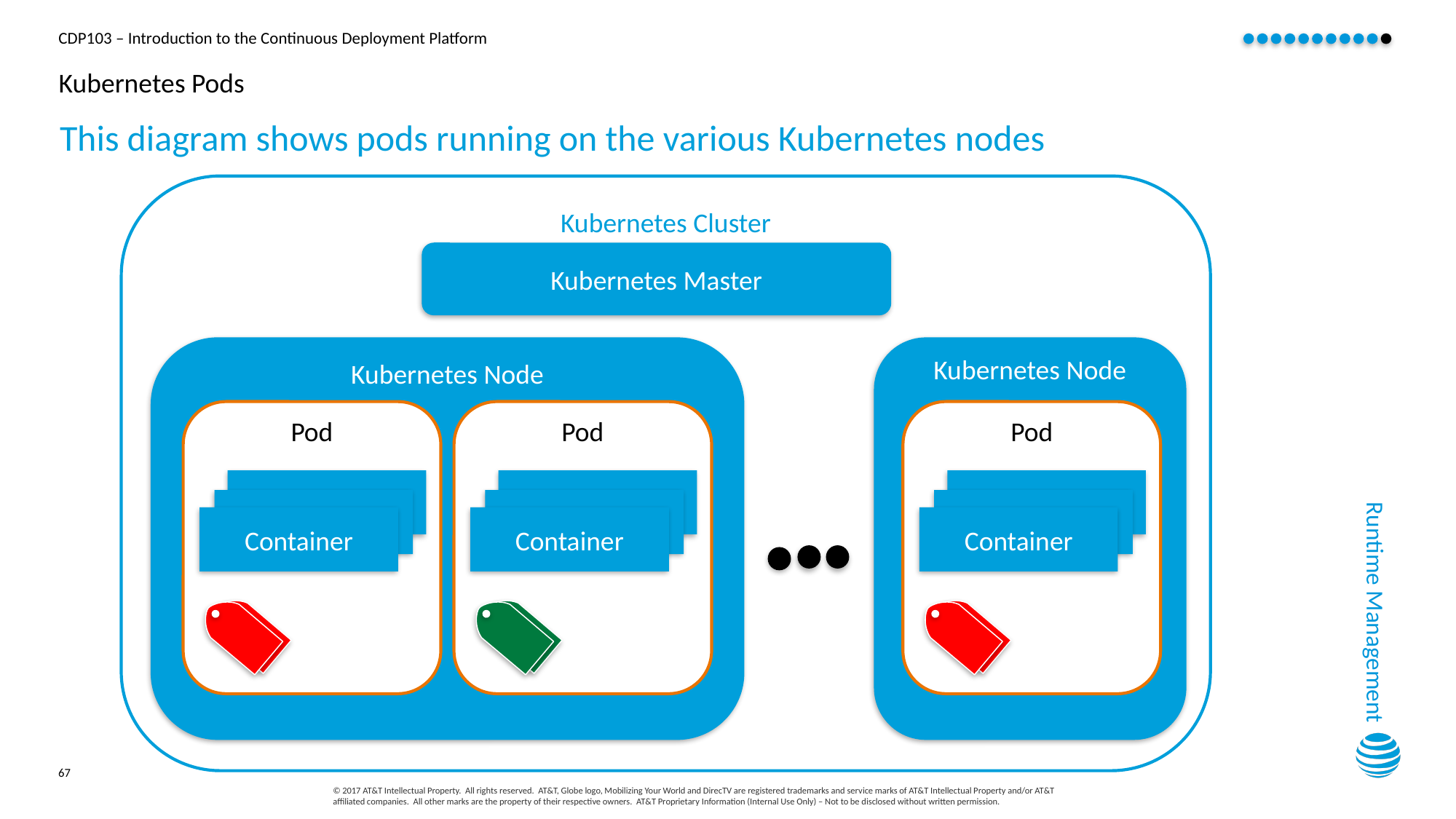

# Kubernetes Pods
This diagram shows pods running on the various Kubernetes nodes
Kubernetes Cluster
Kubernetes Master
Kubernetes Node
Kubernetes Node
Pod
Pod
Pod
Container
Container
Container
Container
Container
Container
Container
Container
Container

Runtime Management

67